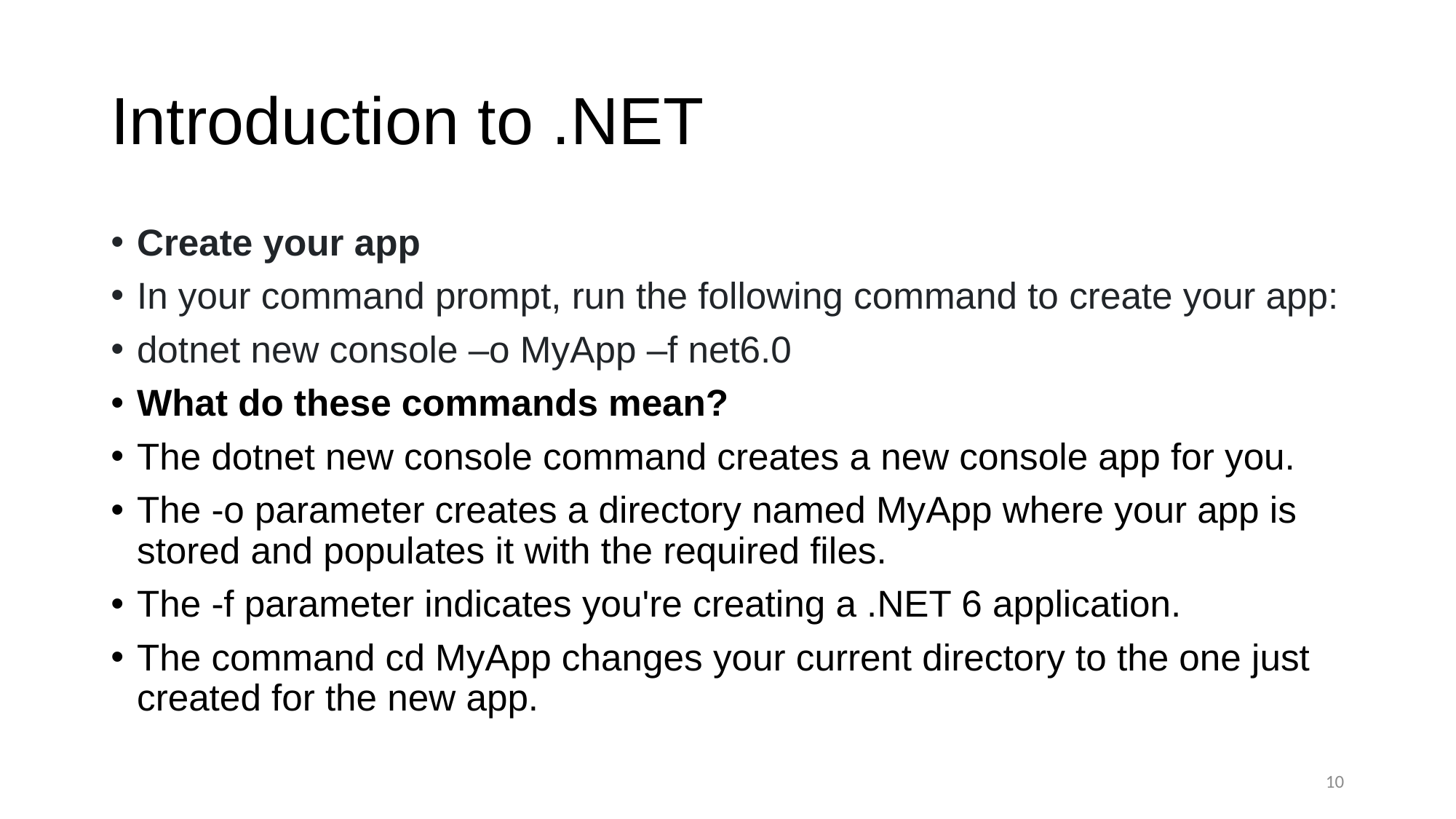

# Introduction to .NET
Create your app
In your command prompt, run the following command to create your app:
dotnet new console –o MyApp –f net6.0
What do these commands mean?
The dotnet new console command creates a new console app for you.
The -o parameter creates a directory named MyApp where your app is stored and populates it with the required files.
The -f parameter indicates you're creating a .NET 6 application.
The command cd MyApp changes your current directory to the one just created for the new app.

10